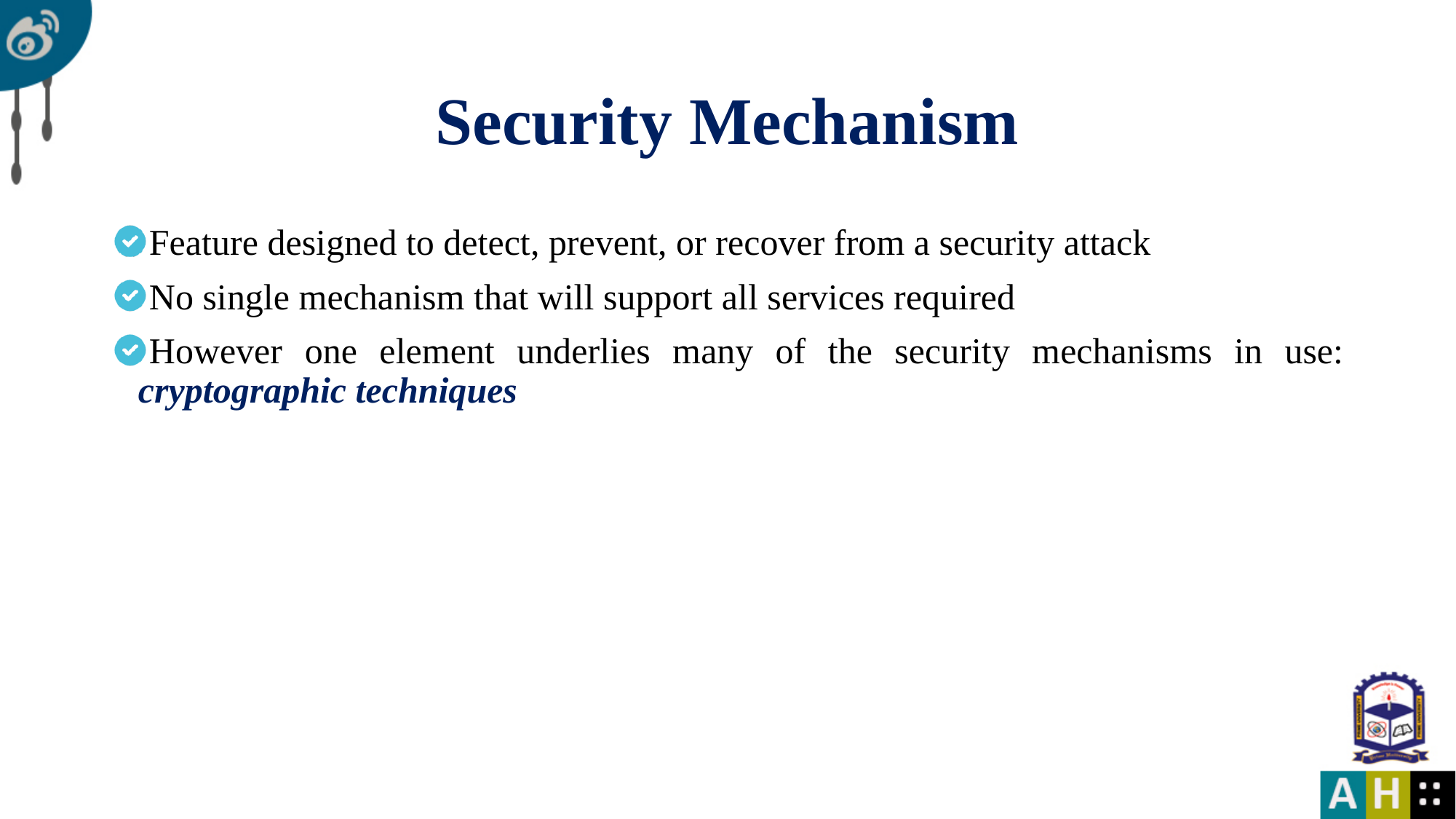

# Security Mechanism
Feature designed to detect, prevent, or recover from a security attack
No single mechanism that will support all services required
However one element underlies many of the security mechanisms in use: cryptographic techniques